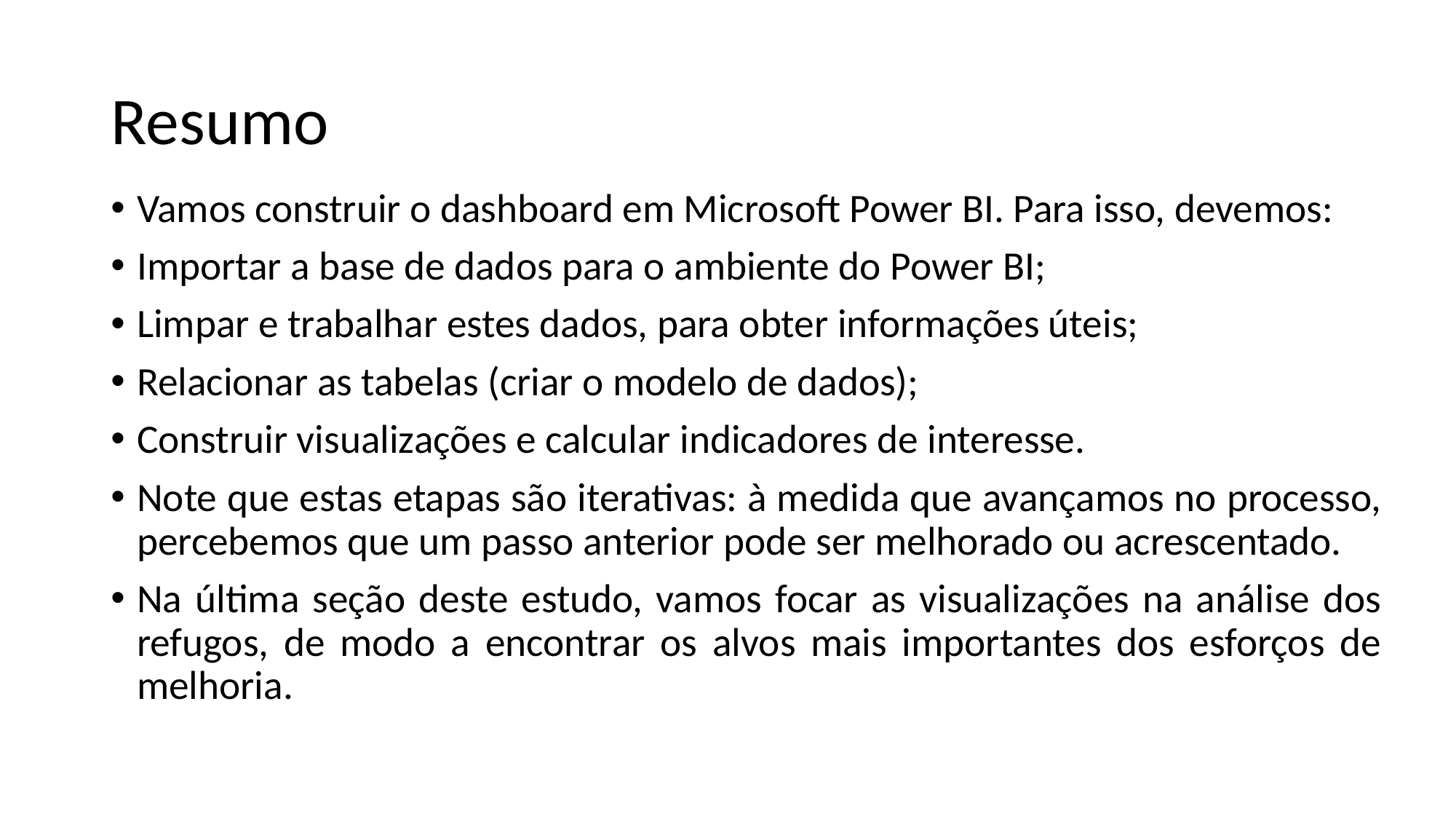

# Resumo
Vamos construir o dashboard em Microsoft Power BI. Para isso, devemos:
Importar a base de dados para o ambiente do Power BI;
Limpar e trabalhar estes dados, para obter informações úteis;
Relacionar as tabelas (criar o modelo de dados);
Construir visualizações e calcular indicadores de interesse.
Note que estas etapas são iterativas: à medida que avançamos no processo, percebemos que um passo anterior pode ser melhorado ou acrescentado.
Na última seção deste estudo, vamos focar as visualizações na análise dos refugos, de modo a encontrar os alvos mais importantes dos esforços de melhoria.